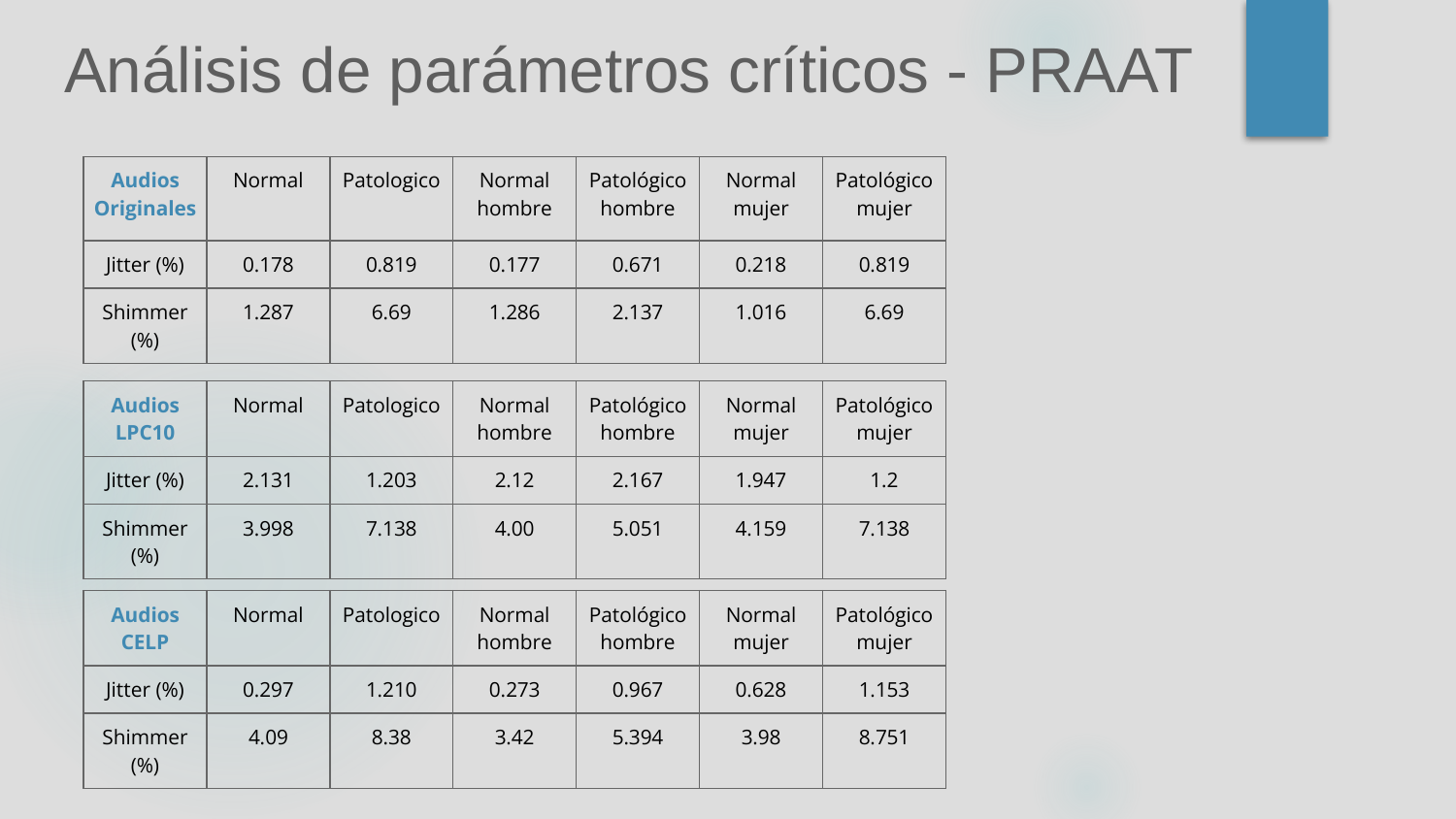

# Análisis de parámetros críticos - PRAAT
| Audios Originales | Normal | Patologico | Normal hombre | Patológico hombre | Normal mujer | Patológico mujer |
| --- | --- | --- | --- | --- | --- | --- |
| Jitter (%) | 0.178 | 0.819 | 0.177 | 0.671 | 0.218 | 0.819 |
| Shimmer (%) | 1.287 | 6.69 | 1.286 | 2.137 | 1.016 | 6.69 |
| Audios LPC10 | Normal | Patologico | Normal hombre | Patológico hombre | Normal mujer | Patológico mujer |
| --- | --- | --- | --- | --- | --- | --- |
| Jitter (%) | 2.131 | 1.203 | 2.12 | 2.167 | 1.947 | 1.2 |
| Shimmer (%) | 3.998 | 7.138 | 4.00 | 5.051 | 4.159 | 7.138 |
| Audios CELP | Normal | Patologico | Normal hombre | Patológico hombre | Normal mujer | Patológico mujer |
| --- | --- | --- | --- | --- | --- | --- |
| Jitter (%) | 0.297 | 1.210 | 0.273 | 0.967 | 0.628 | 1.153 |
| Shimmer (%) | 4.09 | 8.38 | 3.42 | 5.394 | 3.98 | 8.751 |